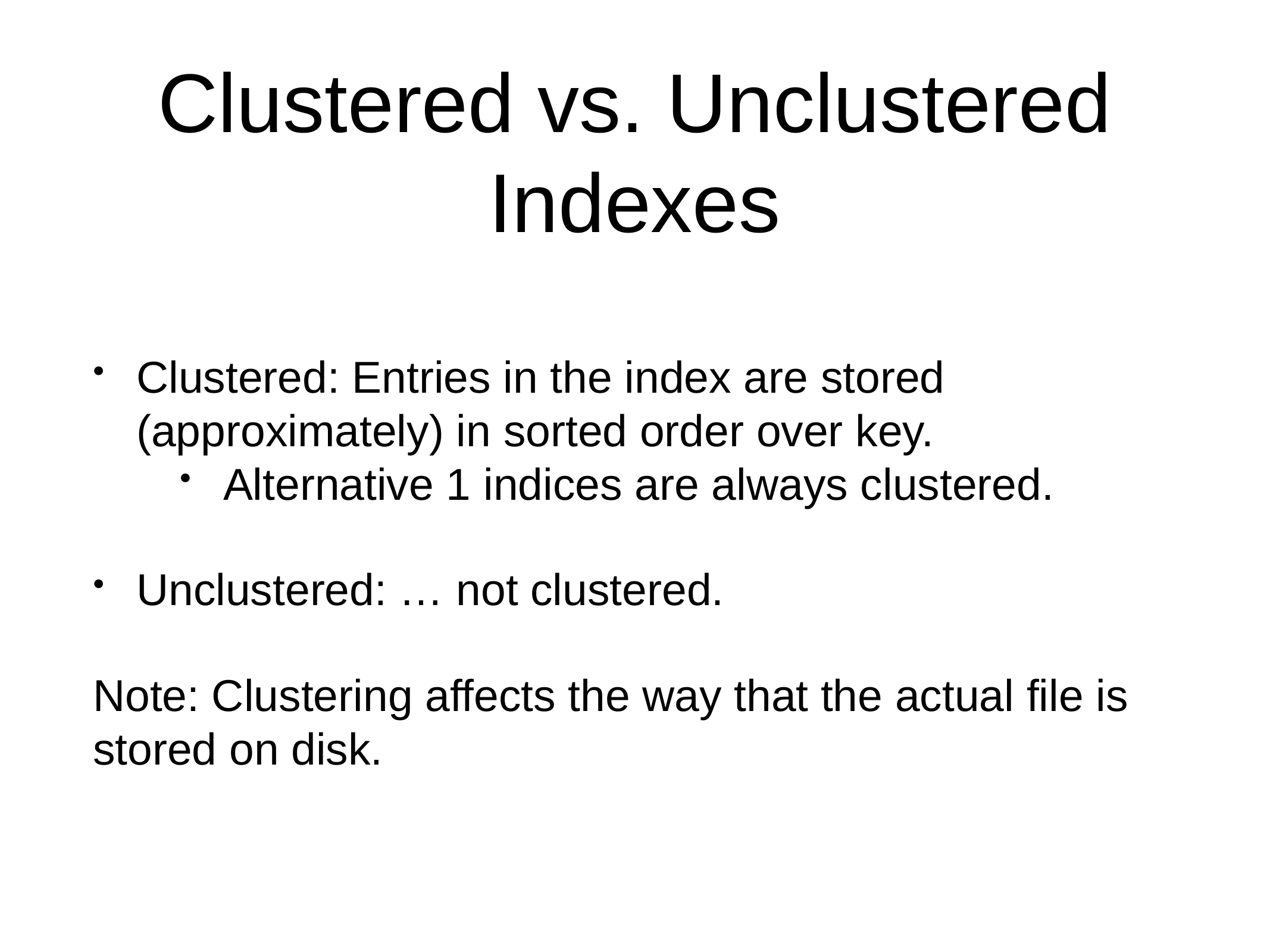

# Clustered vs. Unclustered Indexes
Clustered: Entries in the index are stored (approximately) in sorted order over key.
Alternative 1 indices are always clustered.
Unclustered: … not clustered.
Note: Clustering affects the way that the actual file is stored on disk.